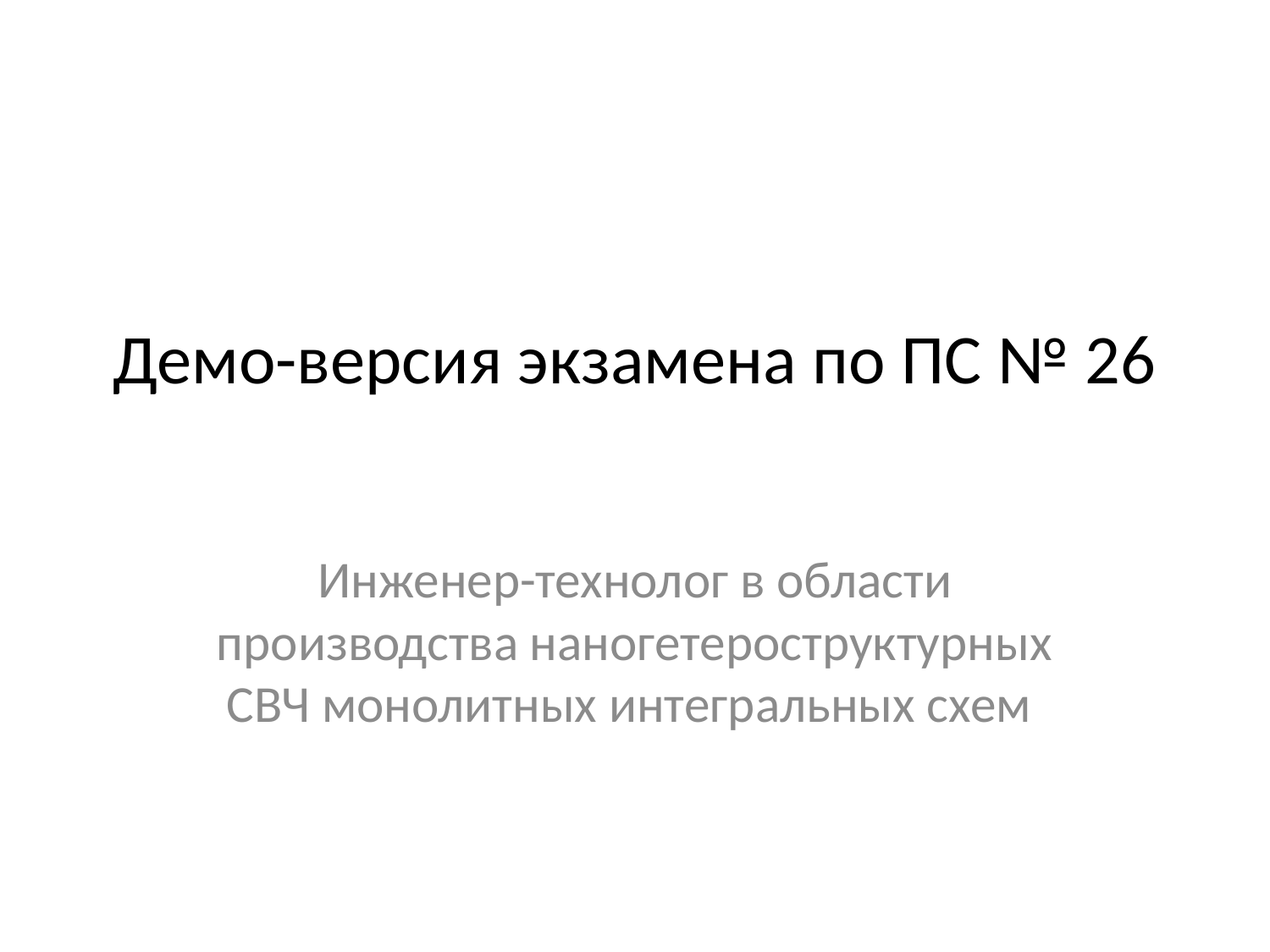

# Демо-версия экзамена по ПС № 26
Инженер-технолог в области производства наногетероструктурных СВЧ монолитных интегральных схем